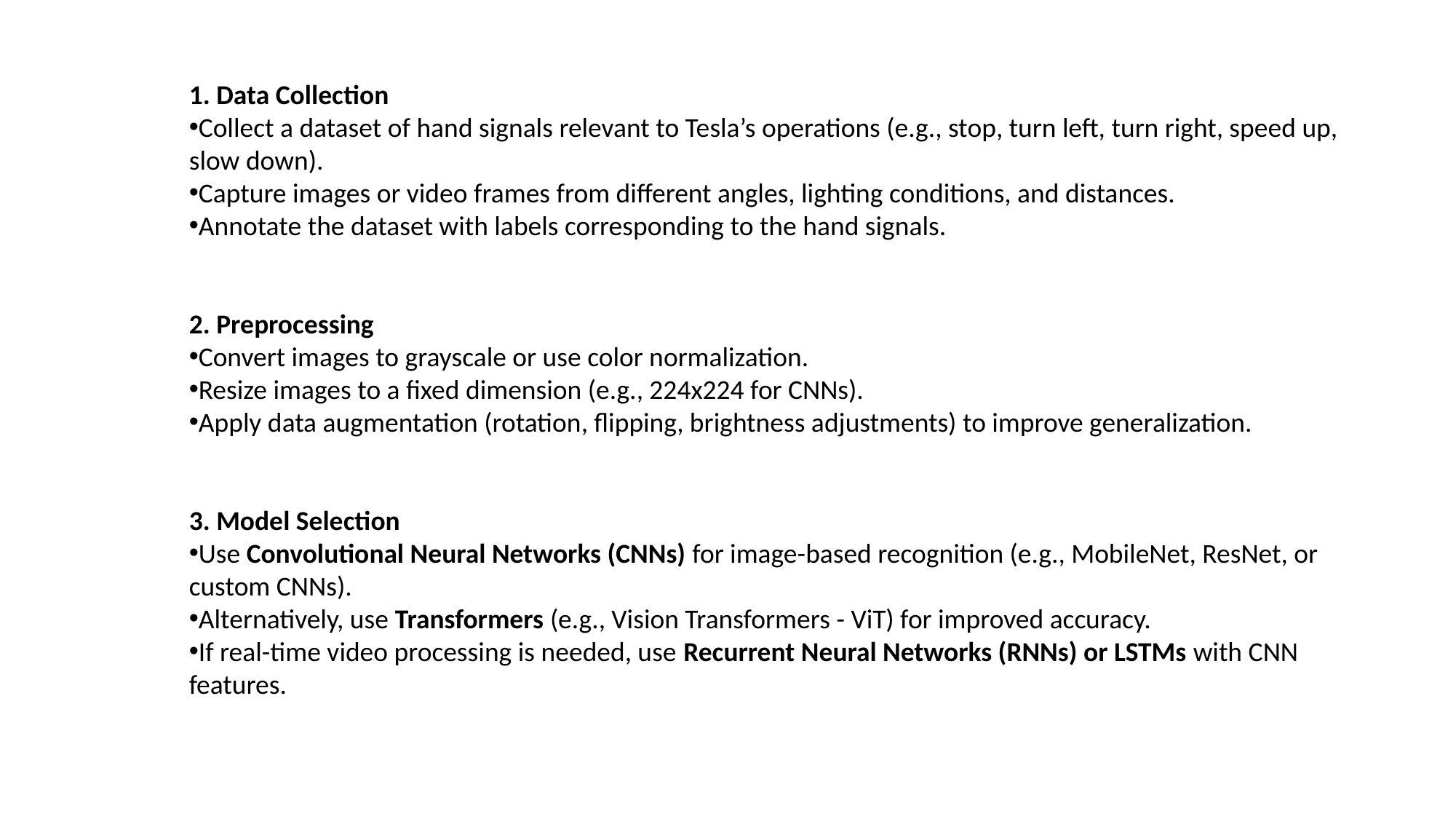

1. Data Collection
Collect a dataset of hand signals relevant to Tesla’s operations (e.g., stop, turn left, turn right, speed up, slow down).
Capture images or video frames from different angles, lighting conditions, and distances.
Annotate the dataset with labels corresponding to the hand signals.

2. Preprocessing
Convert images to grayscale or use color normalization.
Resize images to a fixed dimension (e.g., 224x224 for CNNs).
Apply data augmentation (rotation, flipping, brightness adjustments) to improve generalization.

3. Model Selection
Use Convolutional Neural Networks (CNNs) for image-based recognition (e.g., MobileNet, ResNet, or custom CNNs).
Alternatively, use Transformers (e.g., Vision Transformers - ViT) for improved accuracy.
If real-time video processing is needed, use Recurrent Neural Networks (RNNs) or LSTMs with CNN features.